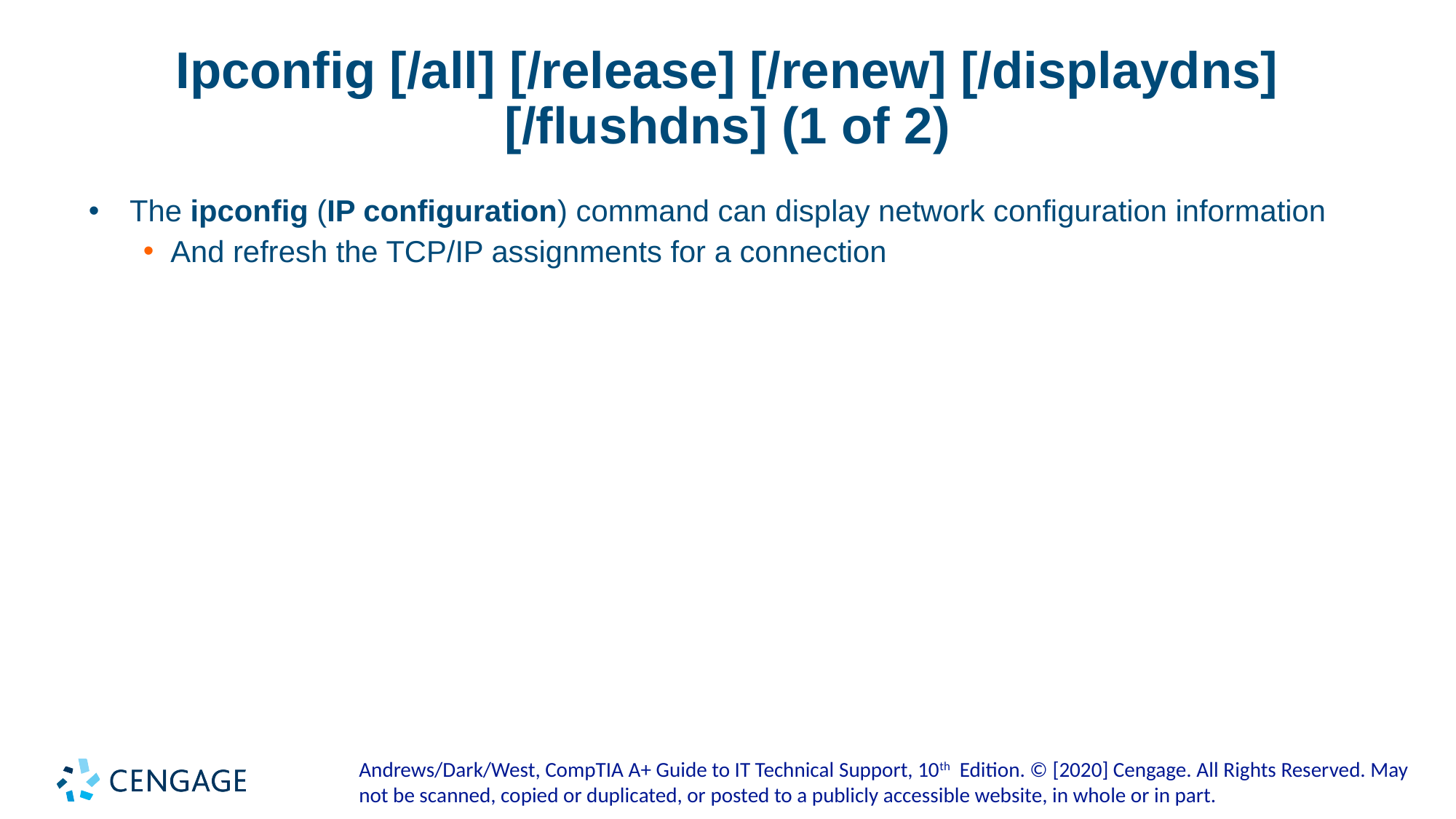

# Ipconfig [/all] [/release] [/renew] [/displaydns] [/flushdns] (1 of 2)
The ipconfig (IP configuration) command can display network configuration information
And refresh the TCP/IP assignments for a connection